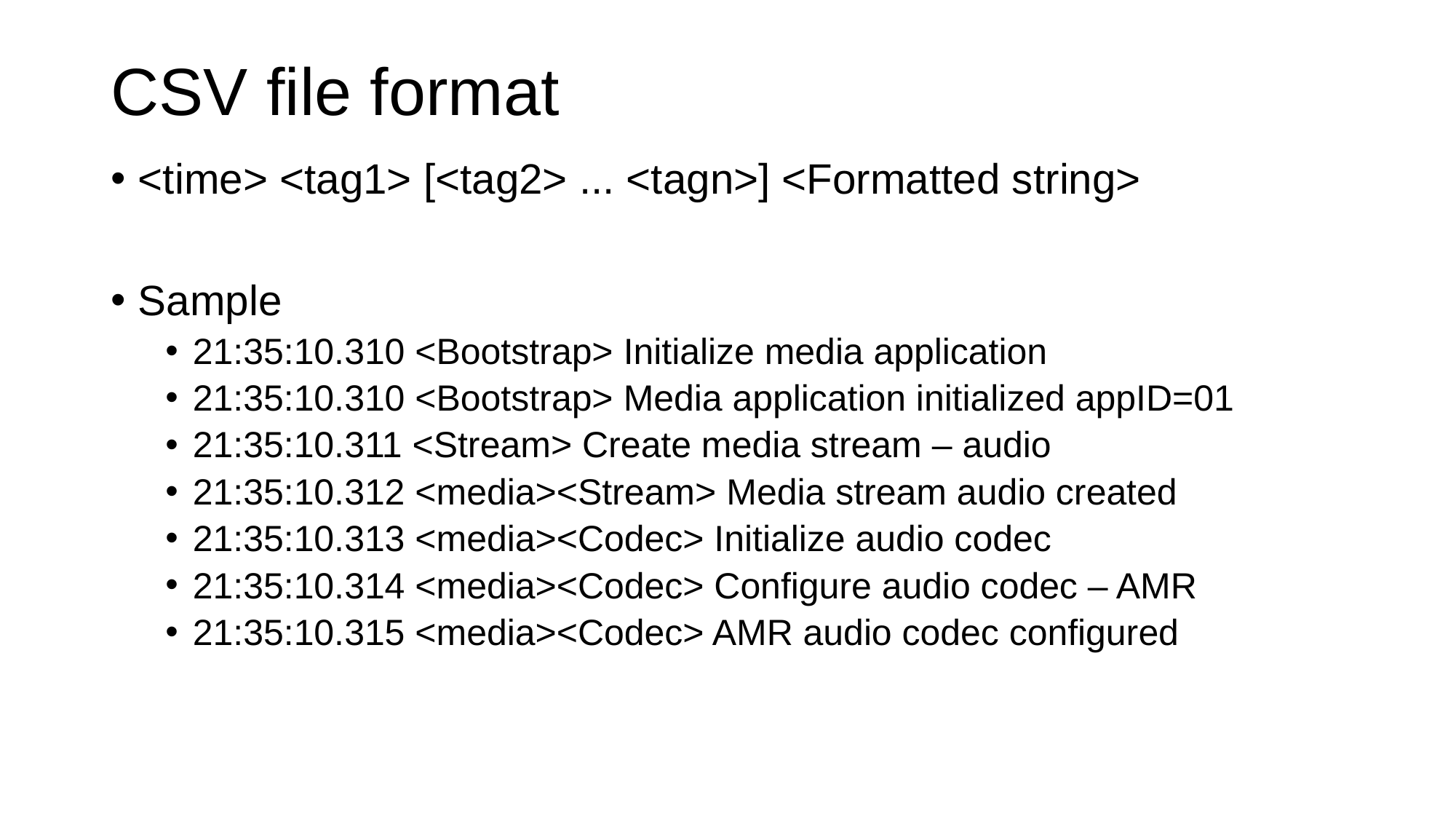

# CSV file format
<time> <tag1> [<tag2> ... <tagn>] <Formatted string>

Sample
21:35:10.310 <Bootstrap> Initialize media application
21:35:10.310 <Bootstrap> Media application initialized appID=01
21:35:10.311 <Stream> Create media stream – audio
21:35:10.312 <media><Stream> Media stream audio created
21:35:10.313 <media><Codec> Initialize audio codec
21:35:10.314 <media><Codec> Configure audio codec – AMR
21:35:10.315 <media><Codec> AMR audio codec configured